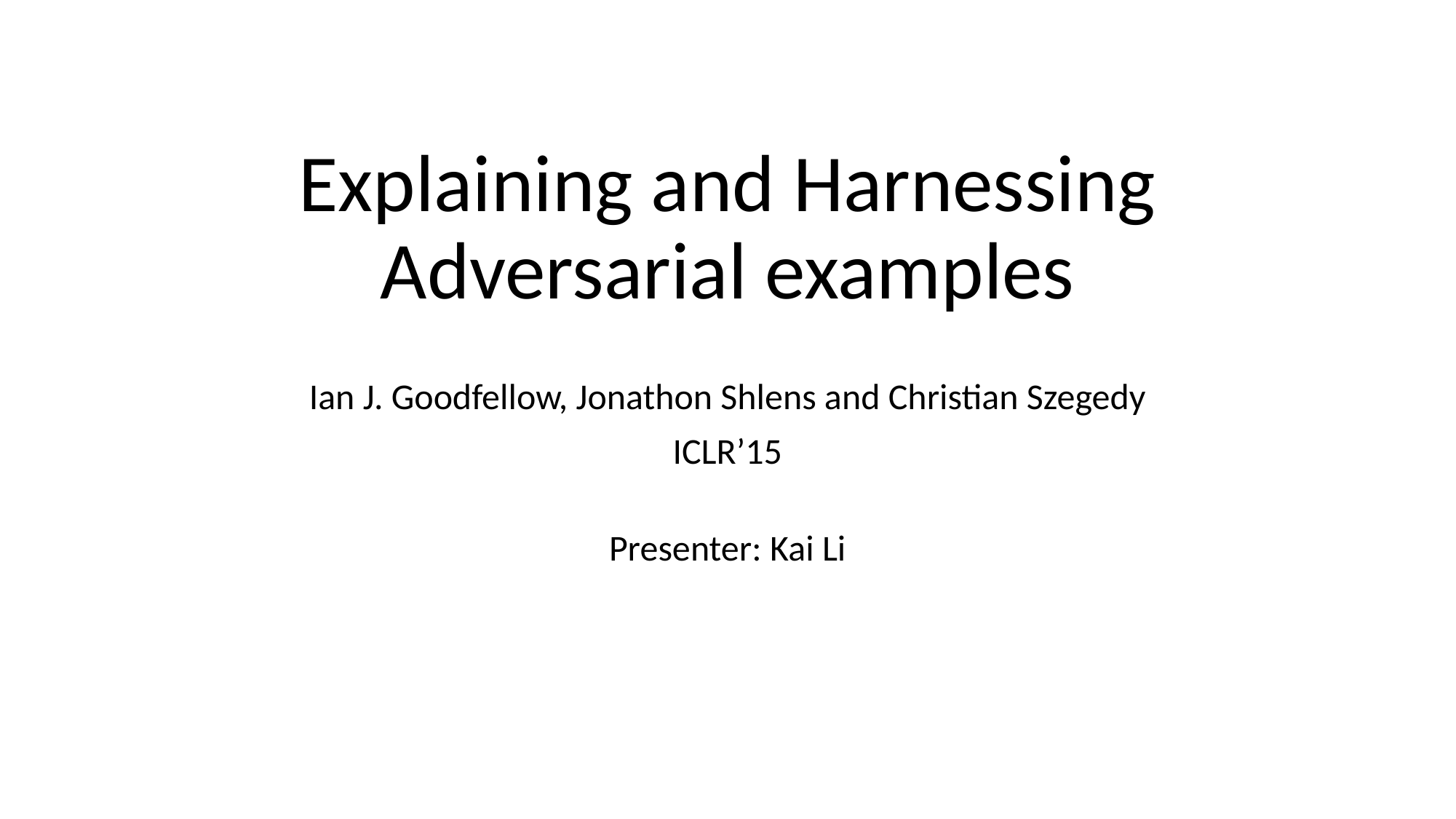

# Explaining and Harnessing Adversarial examples
Ian J. Goodfellow, Jonathon Shlens and Christian Szegedy
ICLR’15
Presenter: Kai Li